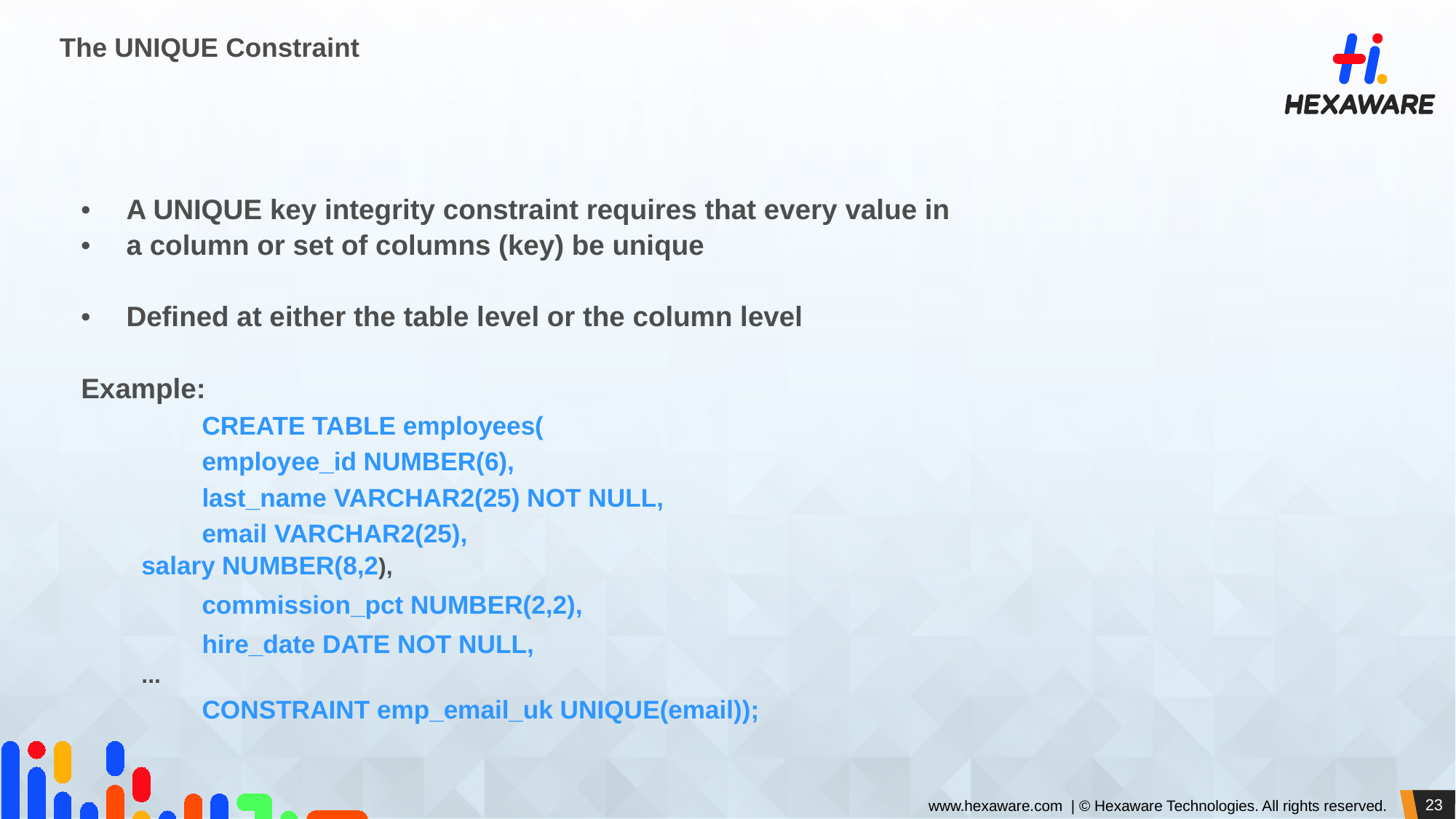

# The UNIQUE Constraint
A UNIQUE key integrity constraint requires that every value in
a column or set of columns (key) be unique

Defined at either the table level or the column level

Example:
CREATE TABLE employees(
employee_id NUMBER(6),
last_name VARCHAR2(25) NOT NULL,
email VARCHAR2(25),
salary NUMBER(8,2),
commission_pct NUMBER(2,2),
hire_date DATE NOT NULL,
...
CONSTRAINT emp_email_uk UNIQUE(email));